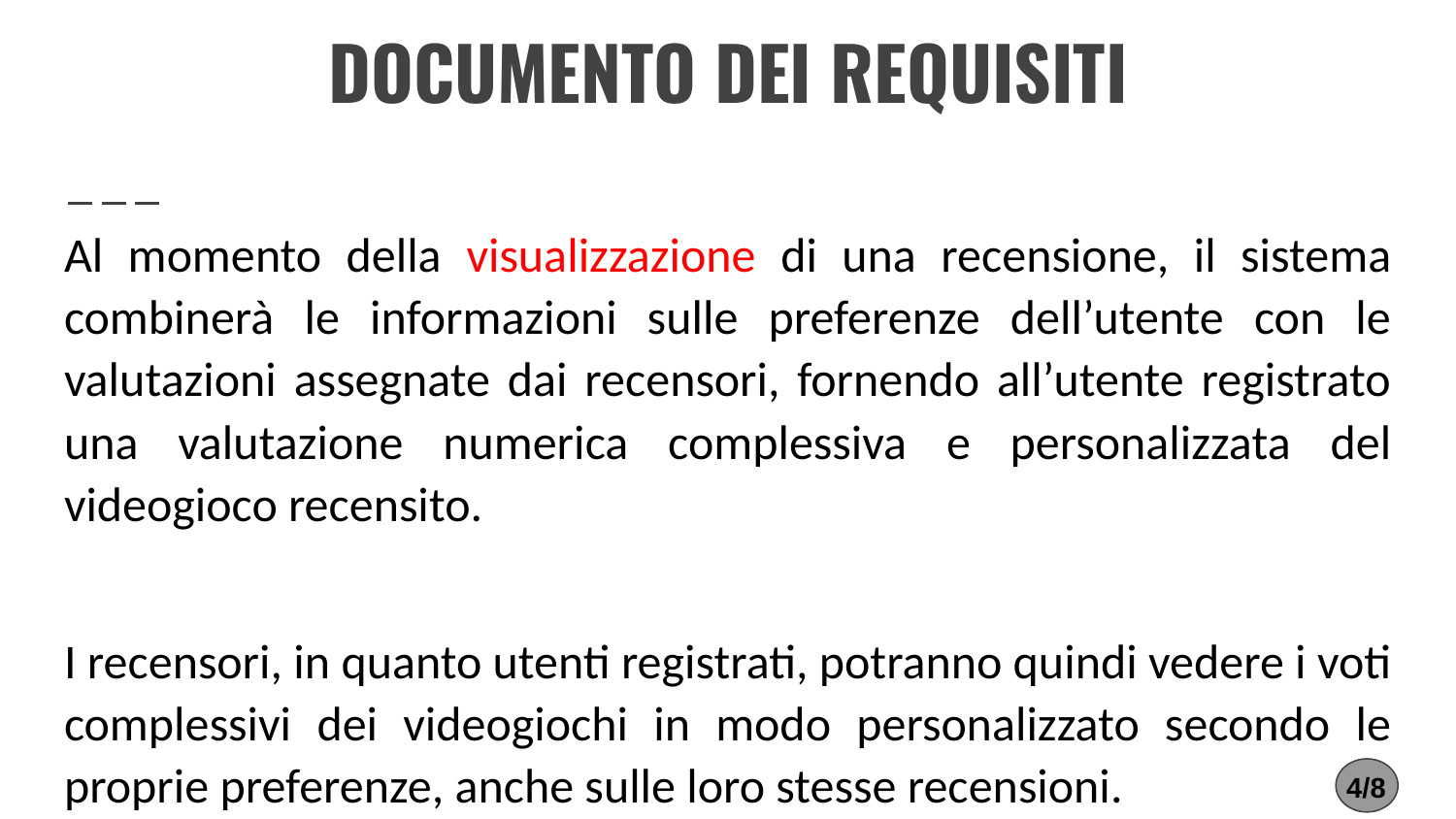

# DOCUMENTO DEI REQUISITI
Al momento della visualizzazione di una recensione, il sistema combinerà le informazioni sulle preferenze dell’utente con le valutazioni assegnate dai recensori, fornendo all’utente registrato una valutazione numerica complessiva e personalizzata del videogioco recensito.

I recensori, in quanto utenti registrati, potranno quindi vedere i voti complessivi dei videogiochi in modo personalizzato secondo le proprie preferenze, anche sulle loro stesse recensioni.
4/8